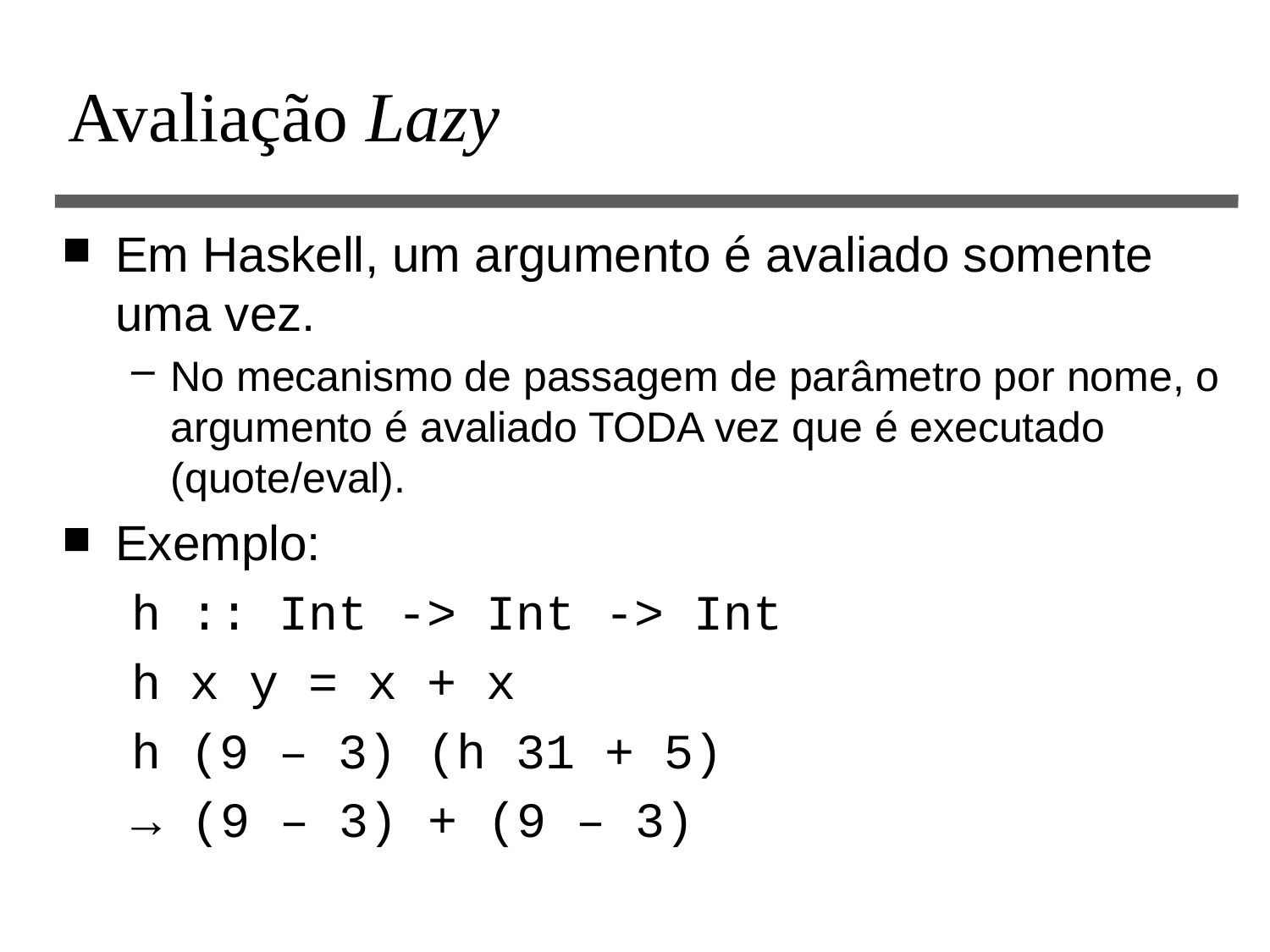

# Avaliação Lazy
Em Haskell, um argumento é avaliado somente uma vez.
No mecanismo de passagem de parâmetro por nome, o argumento é avaliado TODA vez que é executado (quote/eval).
Exemplo:
h :: Int -> Int -> Int
h x y = x + x
h (9 – 3) (h 31 + 5)
→ (9 – 3) + (9 – 3)